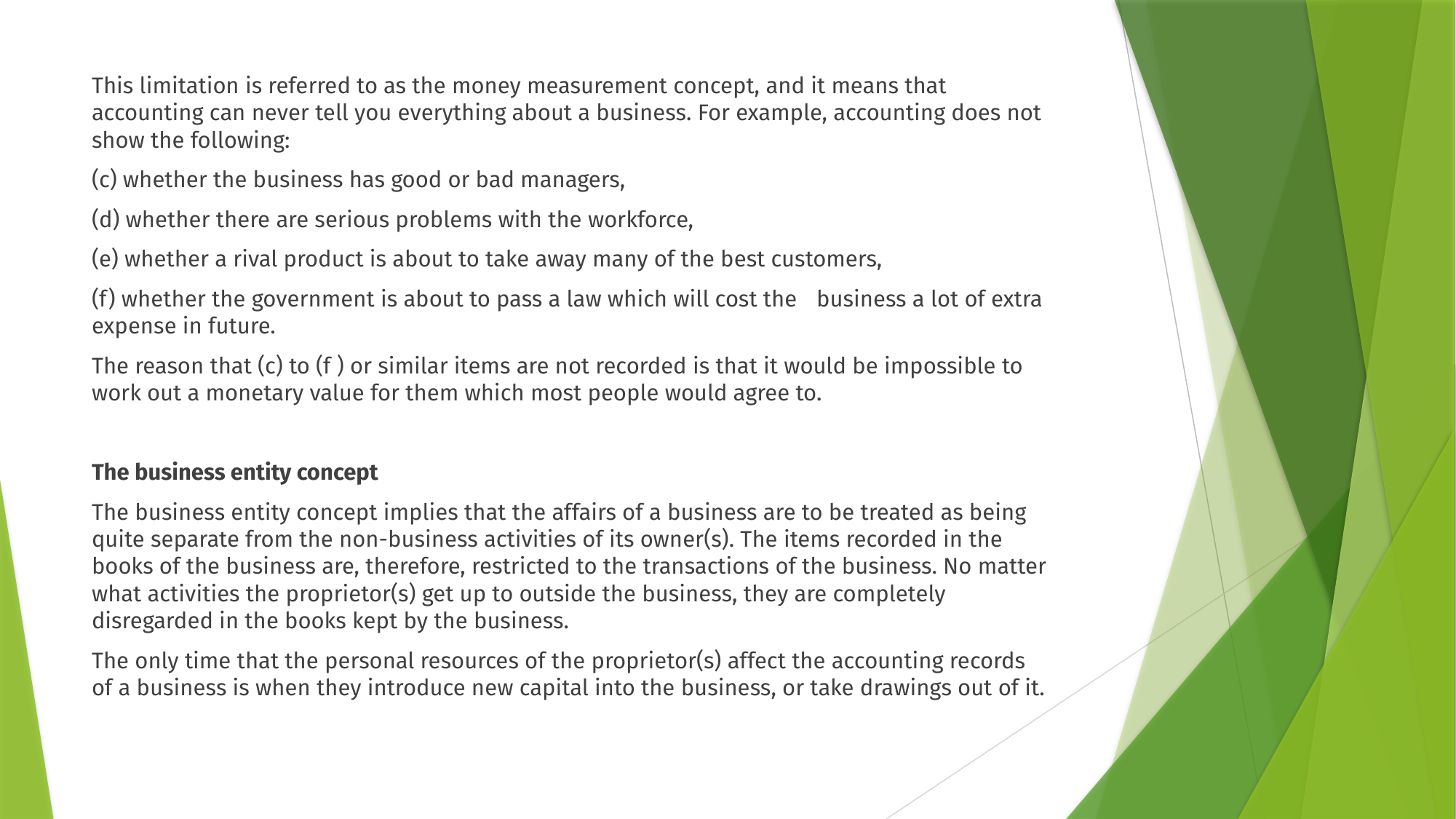

This limitation is referred to as the money measurement concept, and it means that accounting can never tell you everything about a business. For example, accounting does not show the following:
(c) whether the business has good or bad managers,
(d) whether there are serious problems with the workforce,
(e) whether a rival product is about to take away many of the best customers,
(f) whether the government is about to pass a law which will cost the  	business a lot of extra expense in future.
The reason that (c) to (f ) or similar items are not recorded is that it would be impossible to work out a monetary value for them which most people would agree to.

The business entity concept
The business entity concept implies that the affairs of a business are to be treated as being quite separate from the non-business activities of its owner(s). The items recorded in the books of the business are, therefore, restricted to the transactions of the business. No matter what activities the proprietor(s) get up to outside the business, they are completely disregarded in the books kept by the business.
The only time that the personal resources of the proprietor(s) affect the accounting records of a business is when they introduce new capital into the business, or take drawings out of it.